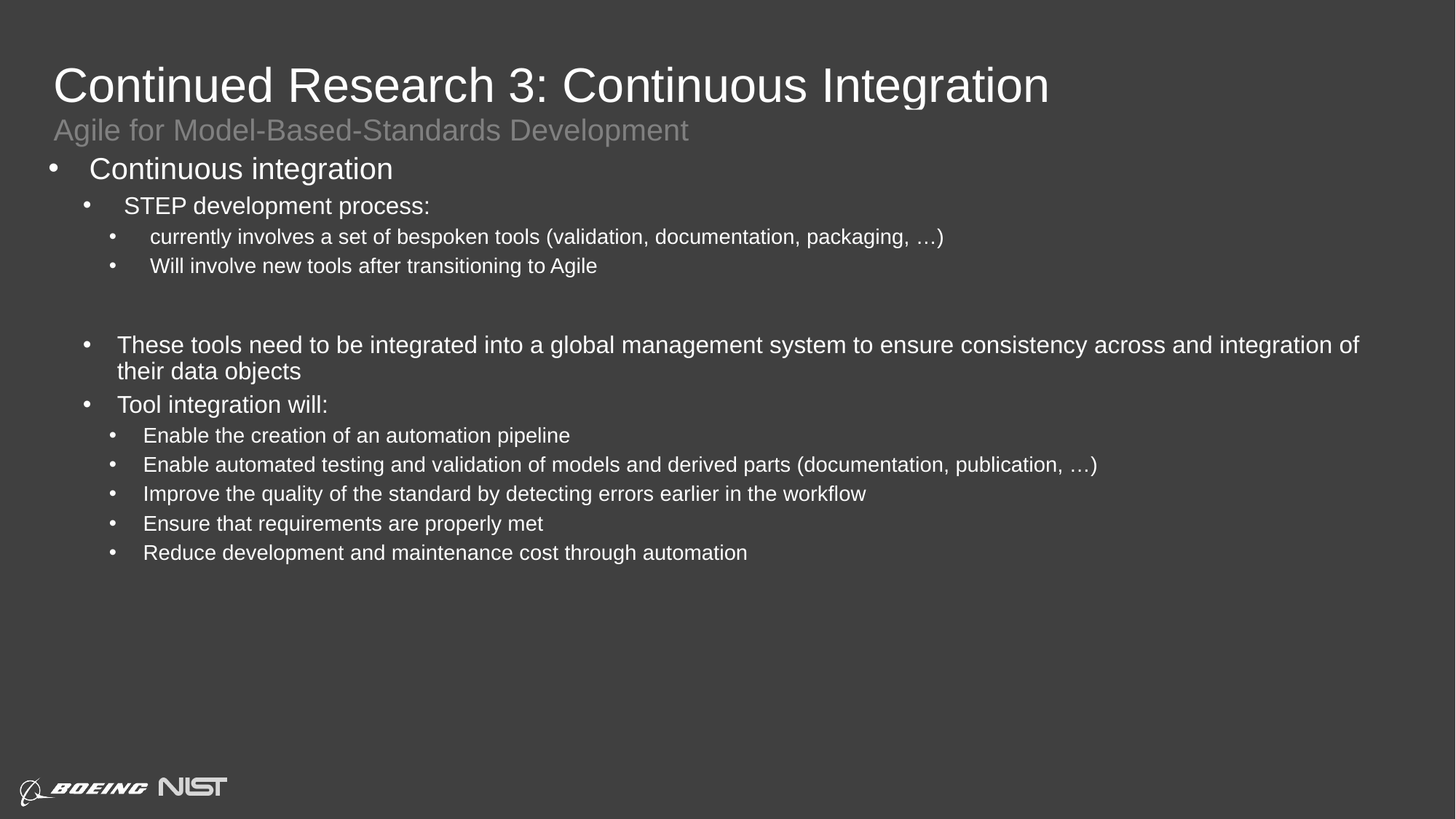

# Continued Research 3: Continuous Integration
Agile for Model-Based-Standards Development
Continuous integration
STEP development process:
currently involves a set of bespoken tools (validation, documentation, packaging, …)
Will involve new tools after transitioning to Agile

These tools need to be integrated into a global management system to ensure consistency across and integration of their data objects
Tool integration will:
Enable the creation of an automation pipeline
Enable automated testing and validation of models and derived parts (documentation, publication, …)
Improve the quality of the standard by detecting errors earlier in the workflow
Ensure that requirements are properly met
Reduce development and maintenance cost through automation

ART